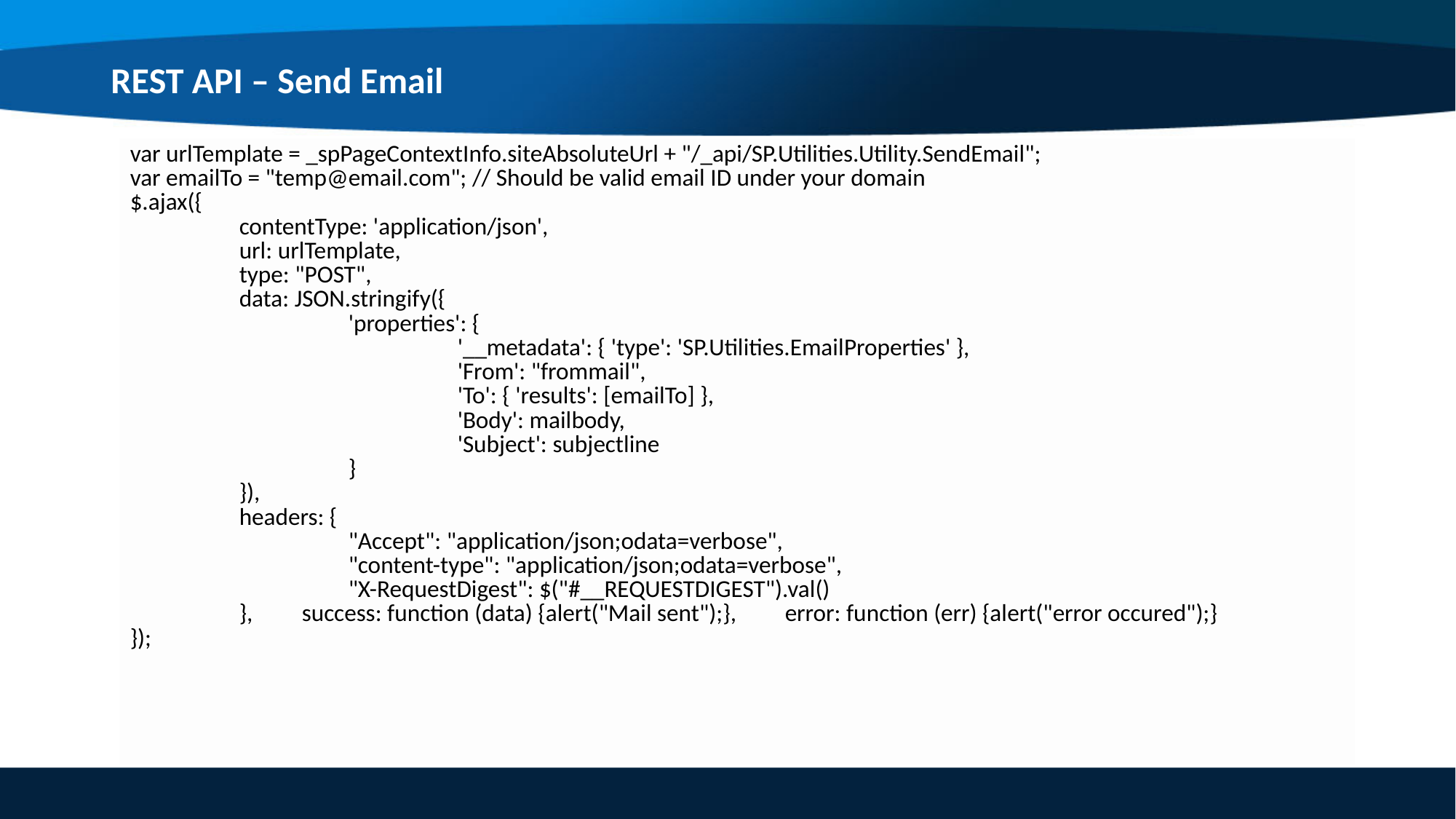

REST API – Send Email
| var urlTemplate = \_spPageContextInfo.siteAbsoluteUrl + "/\_api/SP.Utilities.Utility.SendEmail"; var emailTo = "temp@email.com"; // Should be valid email ID under your domain $.ajax({ contentType: 'application/json', url: urlTemplate, type: "POST", data: JSON.stringify({ 'properties': { '\_\_metadata': { 'type': 'SP.Utilities.EmailProperties' }, 'From': "frommail", 'To': { 'results': [emailTo] }, 'Body': mailbody, 'Subject': subjectline } }), headers: { "Accept": "application/json;odata=verbose", "content-type": "application/json;odata=verbose", "X-RequestDigest": $("#\_\_REQUESTDIGEST").val() }, success: function (data) {alert("Mail sent");}, error: function (err) {alert("error occured");} }); |
| --- |